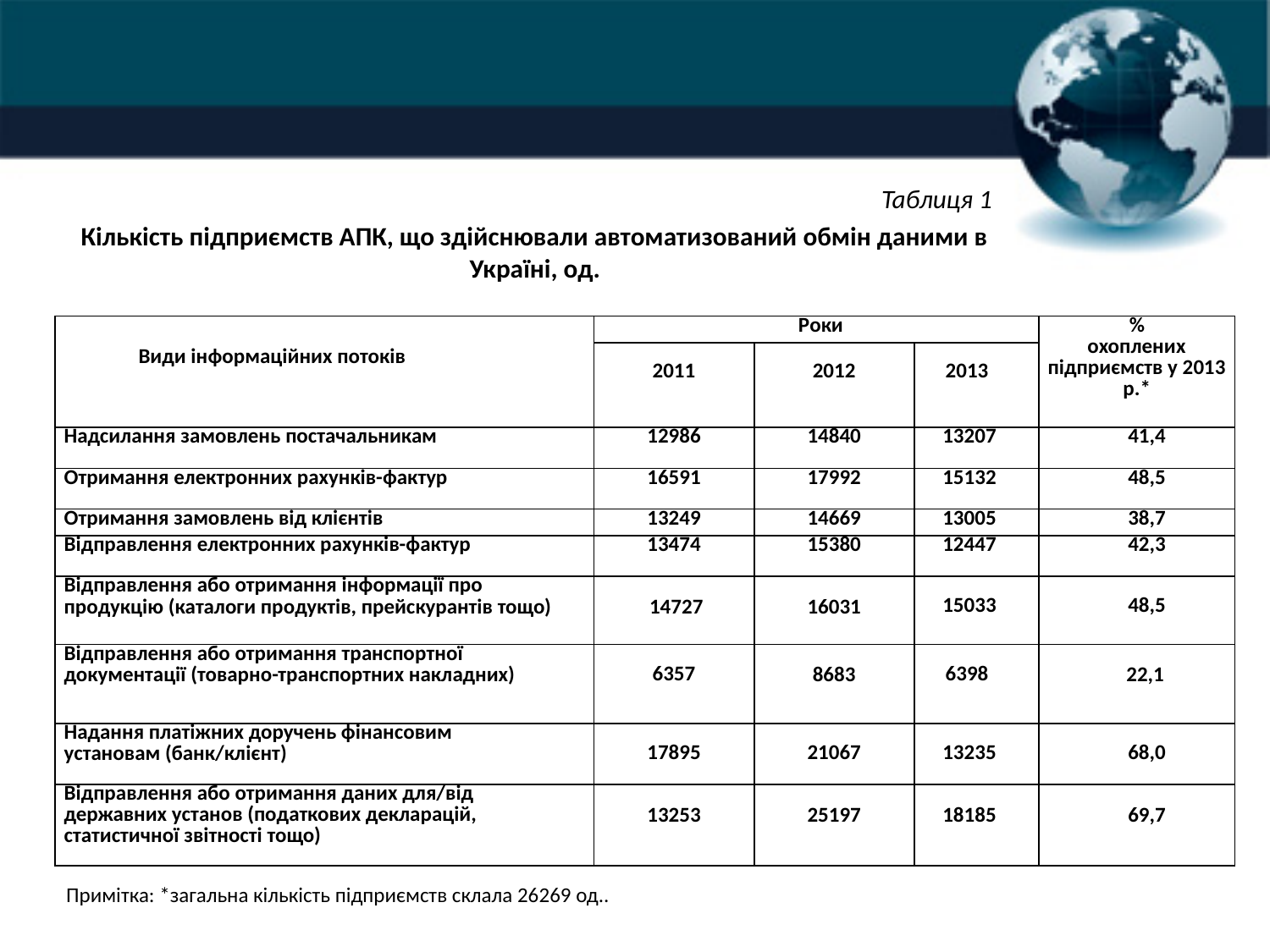

Таблиця 1
Кількість підприємств АПК, що здійснювали автоматизований обмін даними в Україні, од.

| Види інформаційних потоків | Роки |  |  | % охоплених підприємств у 2013 р.\* |
| --- | --- | --- | --- | --- |
|  | 2011 | 2012 | 2013 |  |
| Надсилання замовлень постачальникам | 12986 | 14840 | 13207 | 41,4 |
| Отримання електронних рахунків-фактур | 16591 | 17992 | 15132 | 48,5 |
| Отримання замовлень від клієнтів | 13249 | 14669 | 13005 | 38,7 |
| Відправлення електронних рахунків-фактур | 13474 | 15380 | 12447 | 42,3 |
| Відправлення або отримання інформації про продукцію (каталоги продуктів, прейскурантів тощо) | 14727 | 16031 | 15033 | 48,5 |
| Відправлення або отримання транспортної документації (товарно-транспортних накладних) | 6357 | 8683 | 6398 | 22,1 |
| Надання платіжних доручень фінансовим установам (банк/клієнт) | 17895 | 21067 | 13235 | 68,0 |
| Відправлення або отримання даних для/від державних установ (податкових декларацій, статистичної звітності тощо) | 13253 | 25197 | 18185 | 69,7 |
Примітка: *загальна кількість підприємств склала 26269 од..